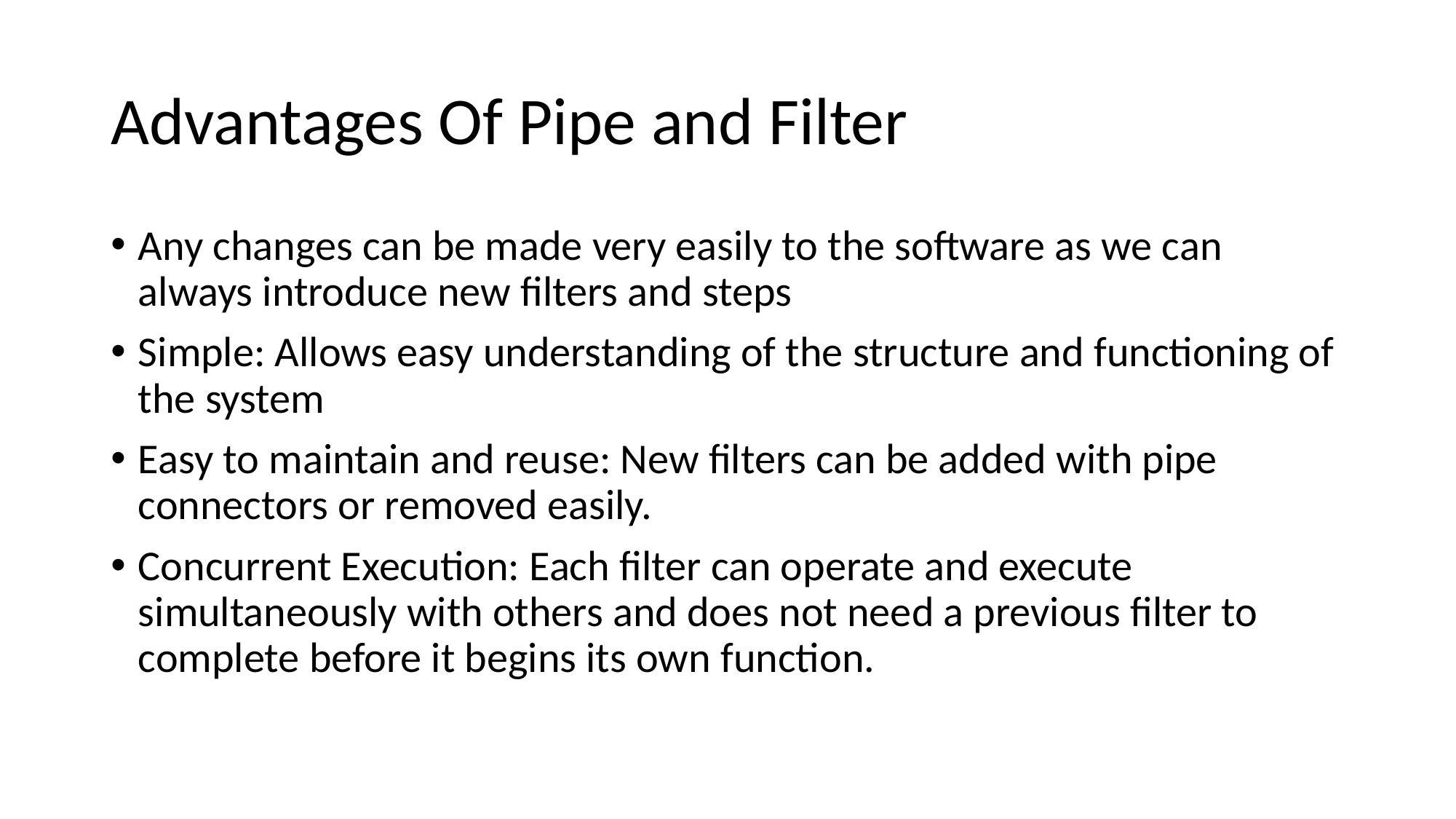

# Advantages Of Pipe and Filter
Any changes can be made very easily to the software as we can always introduce new filters and steps
Simple: Allows easy understanding of the structure and functioning of the system
Easy to maintain and reuse: New filters can be added with pipe connectors or removed easily.
Concurrent Execution: Each filter can operate and execute simultaneously with others and does not need a previous filter to complete before it begins its own function.